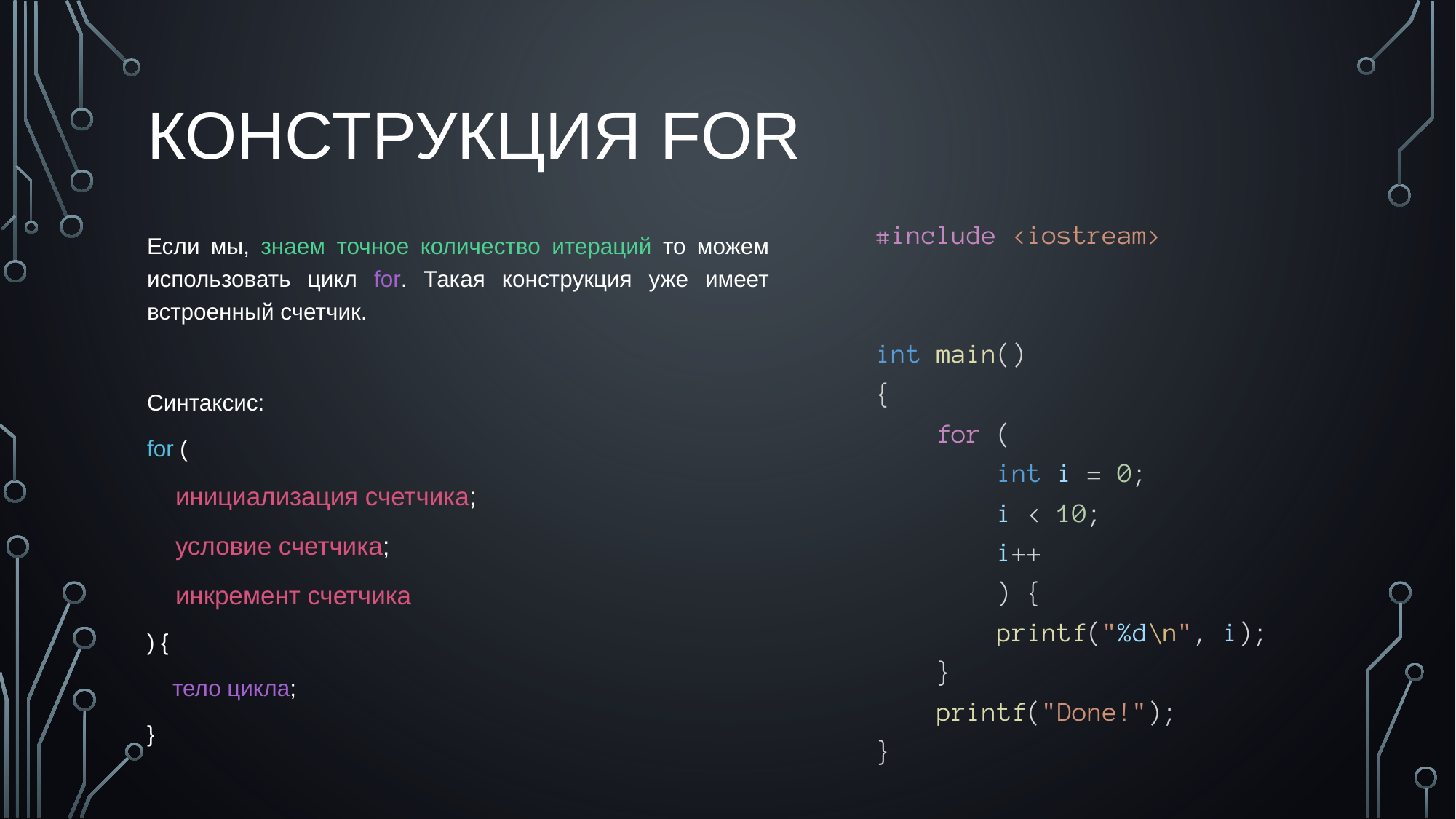

# Конструкция For
#include <iostream>

int main()
{
    for (
        int i = 0;
        i < 10;
        i++
        ) {
        printf("%d\n", i);
    }
    printf("Done!");
}
Если мы, знаем точное количество итераций то можем использовать цикл for. Такая конструкция уже имеет встроенный счетчик.

Синтаксис:
for (
    инициализация счетчика;
    условие счетчика;
    инкремент счетчика
) {
    тело цикла;
}